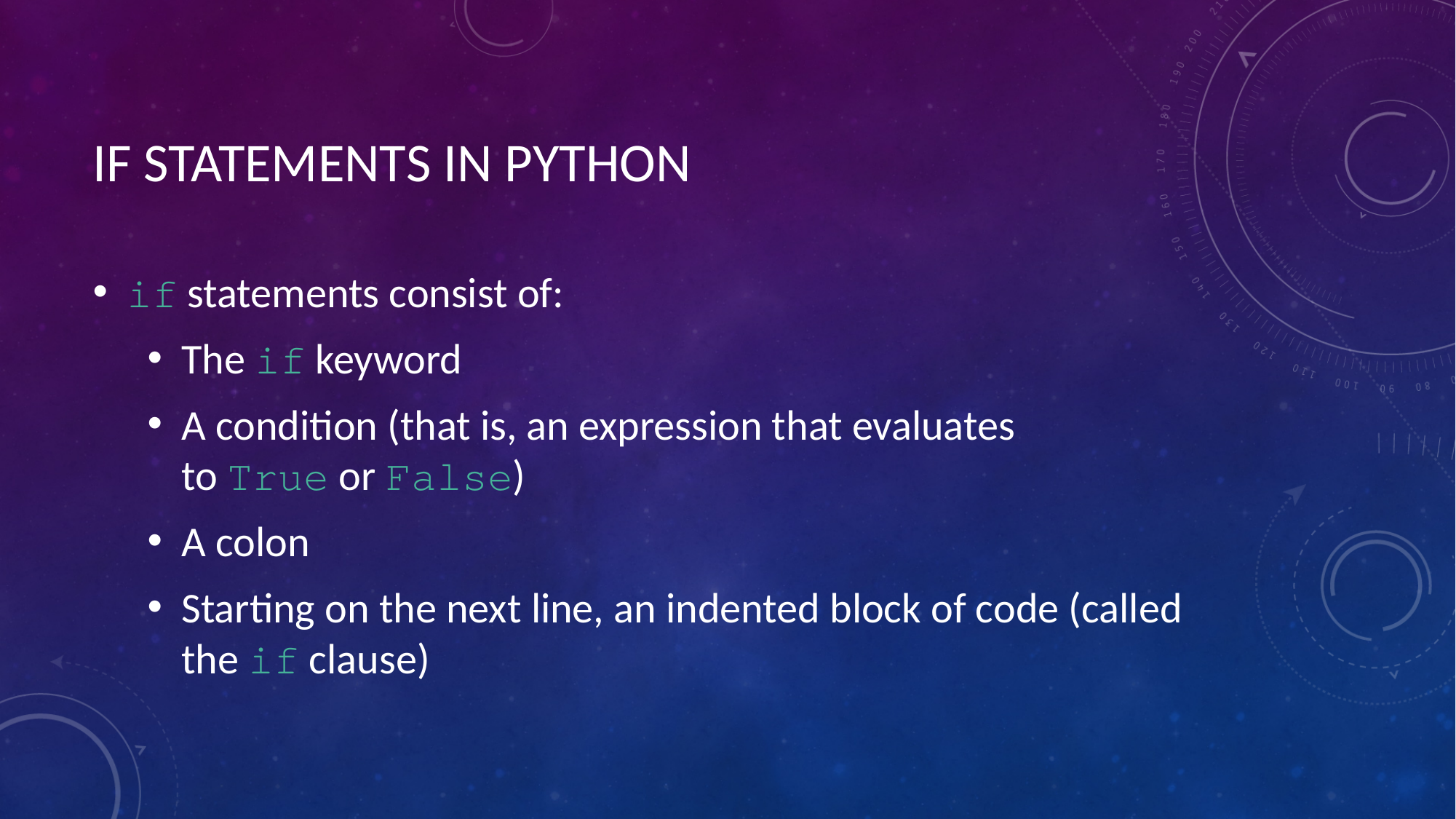

# If statements in python
if statements consist of:
The if keyword
A condition (that is, an expression that evaluates to True or False)
A colon
Starting on the next line, an indented block of code (called the if clause)